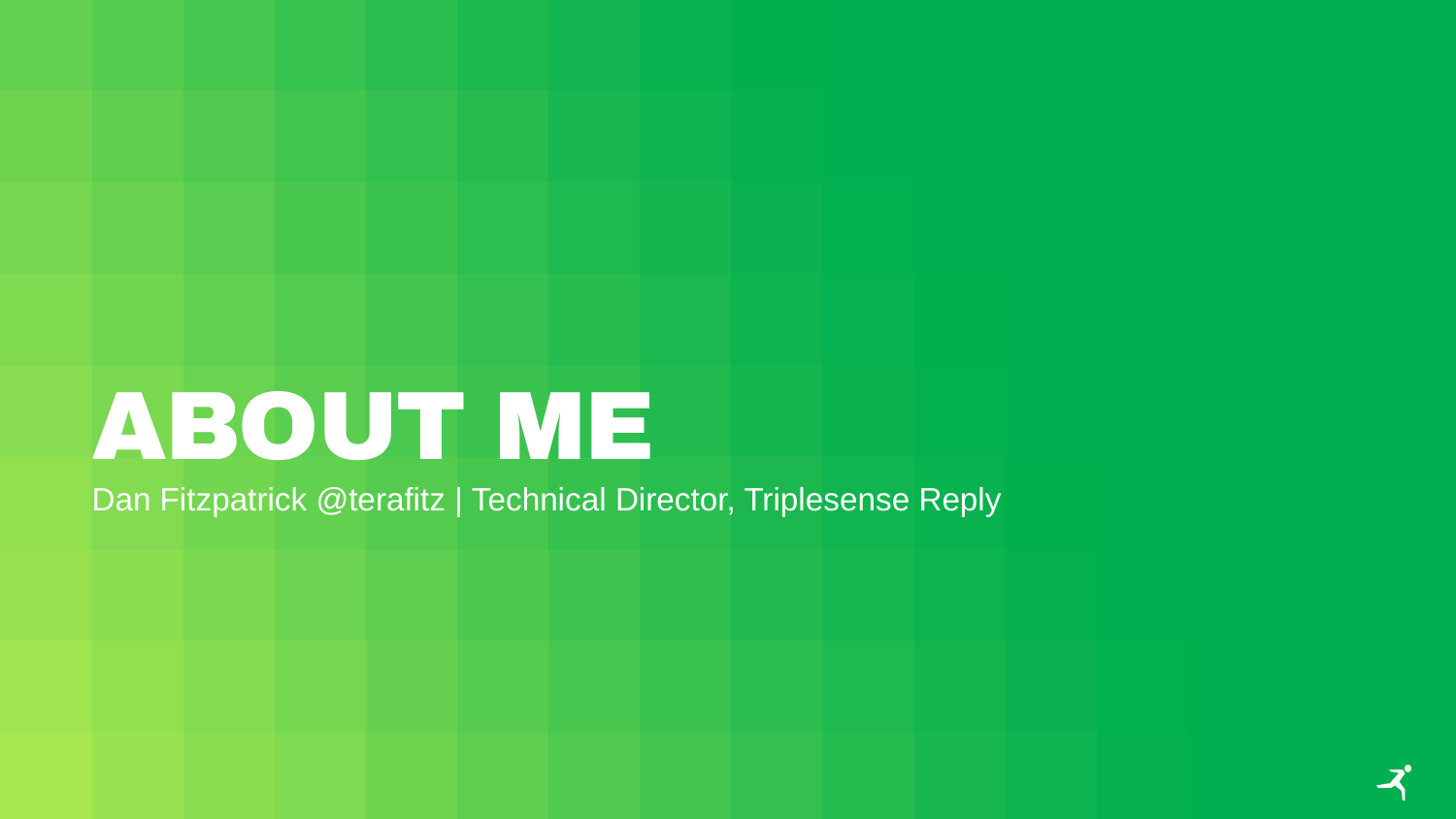

# ABOUT mE
Dan Fitzpatrick @terafitz | Technical Director, Triplesense Reply